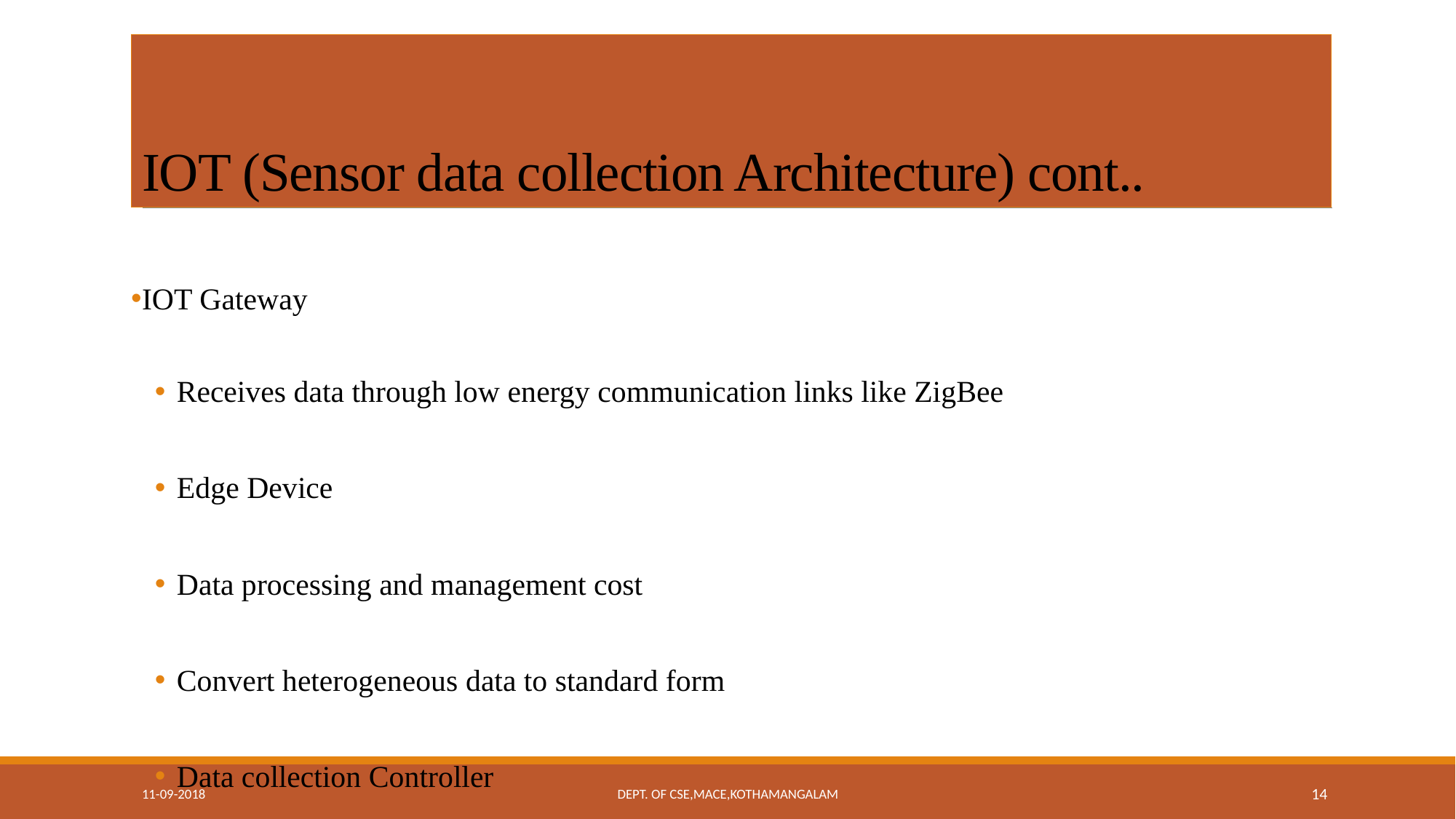

# IOT (Sensor data collection Architecture) cont..

IOT Gateway

Receives data through low energy communication links like ZigBee

Edge Device

Data processing and management cost

Convert heterogeneous data to standard form

Data collection Controller

11-09-2018
Dept. of CSE,MACE,Kothamangalam
14